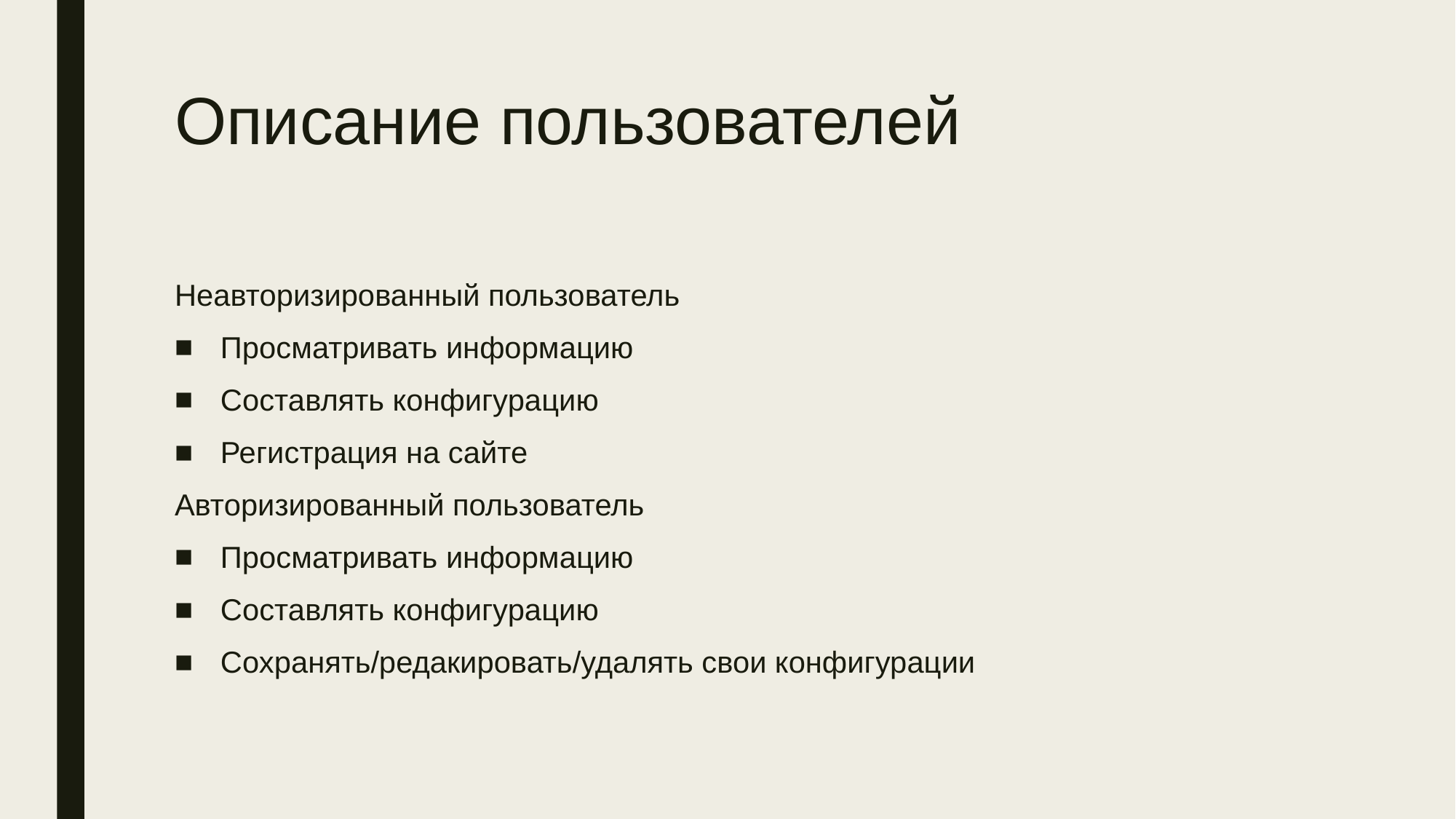

# Описание пользователей
Неавторизированный пользователь
Просматривать информацию
Составлять конфигурацию
Регистрация на сайте
Авторизированный пользователь
Просматривать информацию
Составлять конфигурацию
Сохранять/редакировать/удалять свои конфигурации